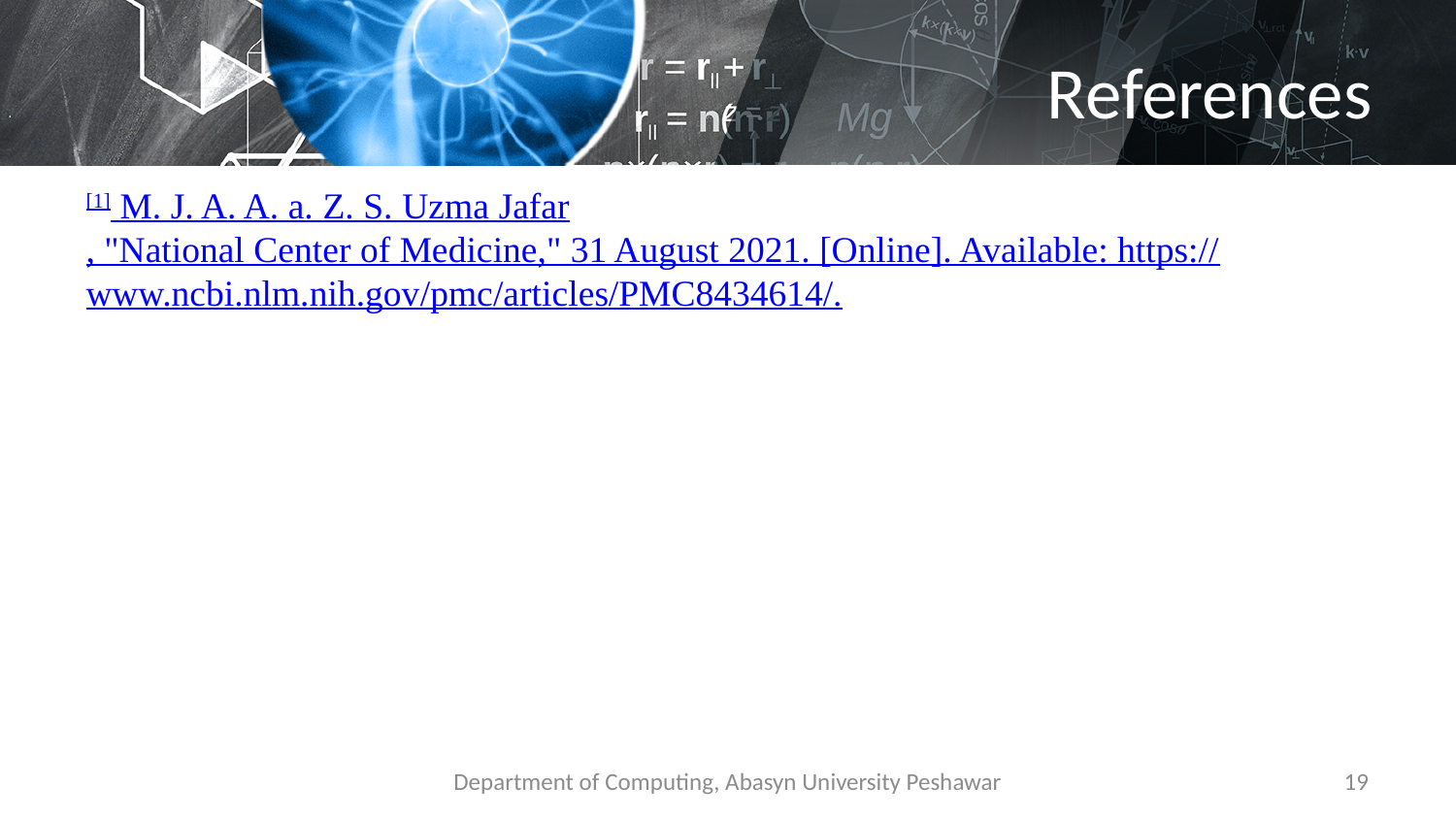

# References
[1] M. J. A. A. a. Z. S. Uzma Jafar, "National Center of Medicine," 31 August 2021. [Online]. Available: https://www.ncbi.nlm.nih.gov/pmc/articles/PMC8434614/.
Department of Computing, Abasyn University Peshawar
19